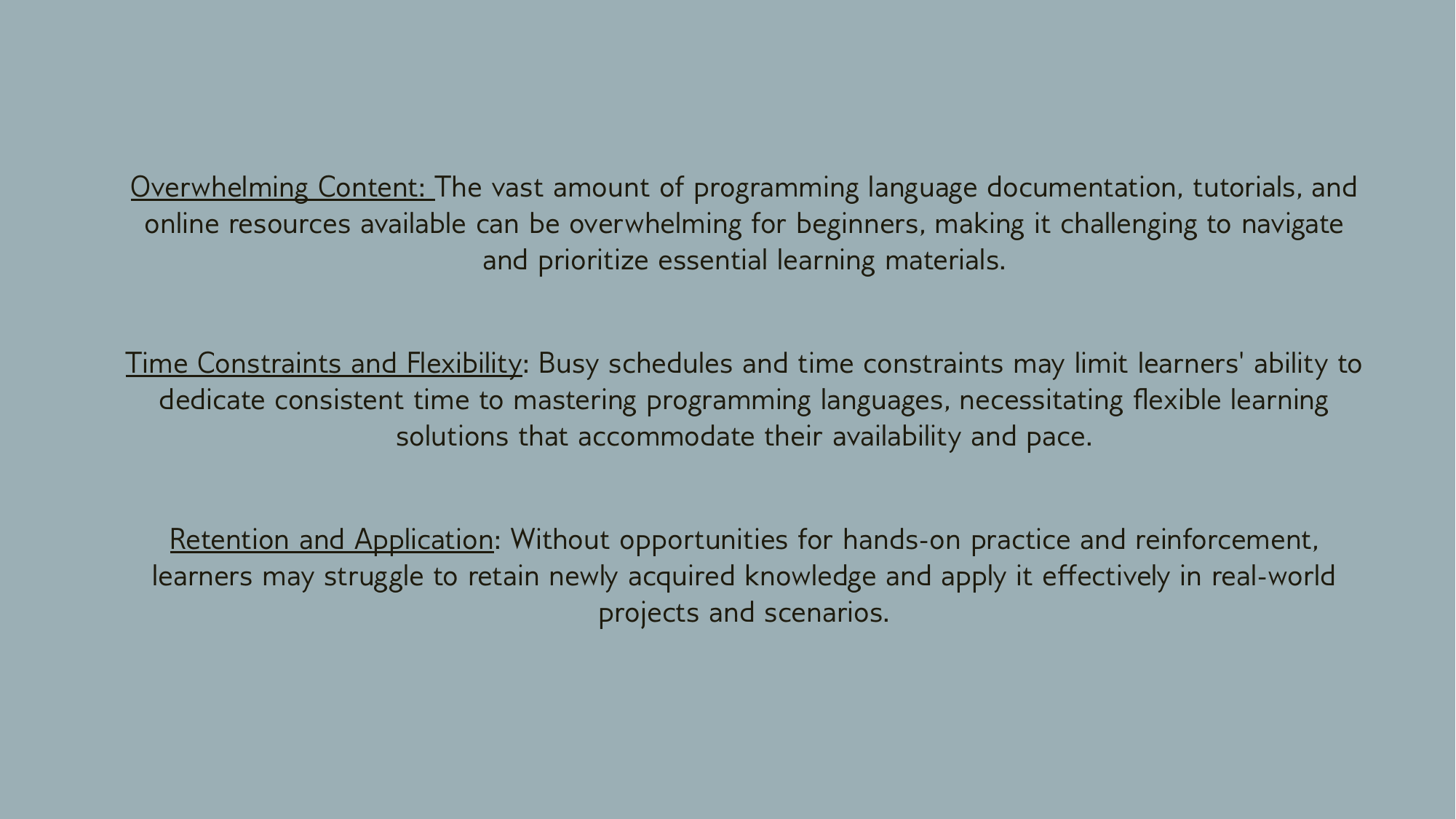

Overwhelming Content: The vast amount of programming language documentation, tutorials, and online resources available can be overwhelming for beginners, making it challenging to navigate and prioritize essential learning materials.

Time Constraints and Flexibility: Busy schedules and time constraints may limit learners' ability to dedicate consistent time to mastering programming languages, necessitating flexible learning solutions that accommodate their availability and pace.

Retention and Application: Without opportunities for hands-on practice and reinforcement, learners may struggle to retain newly acquired knowledge and apply it effectively in real-world projects and scenarios.